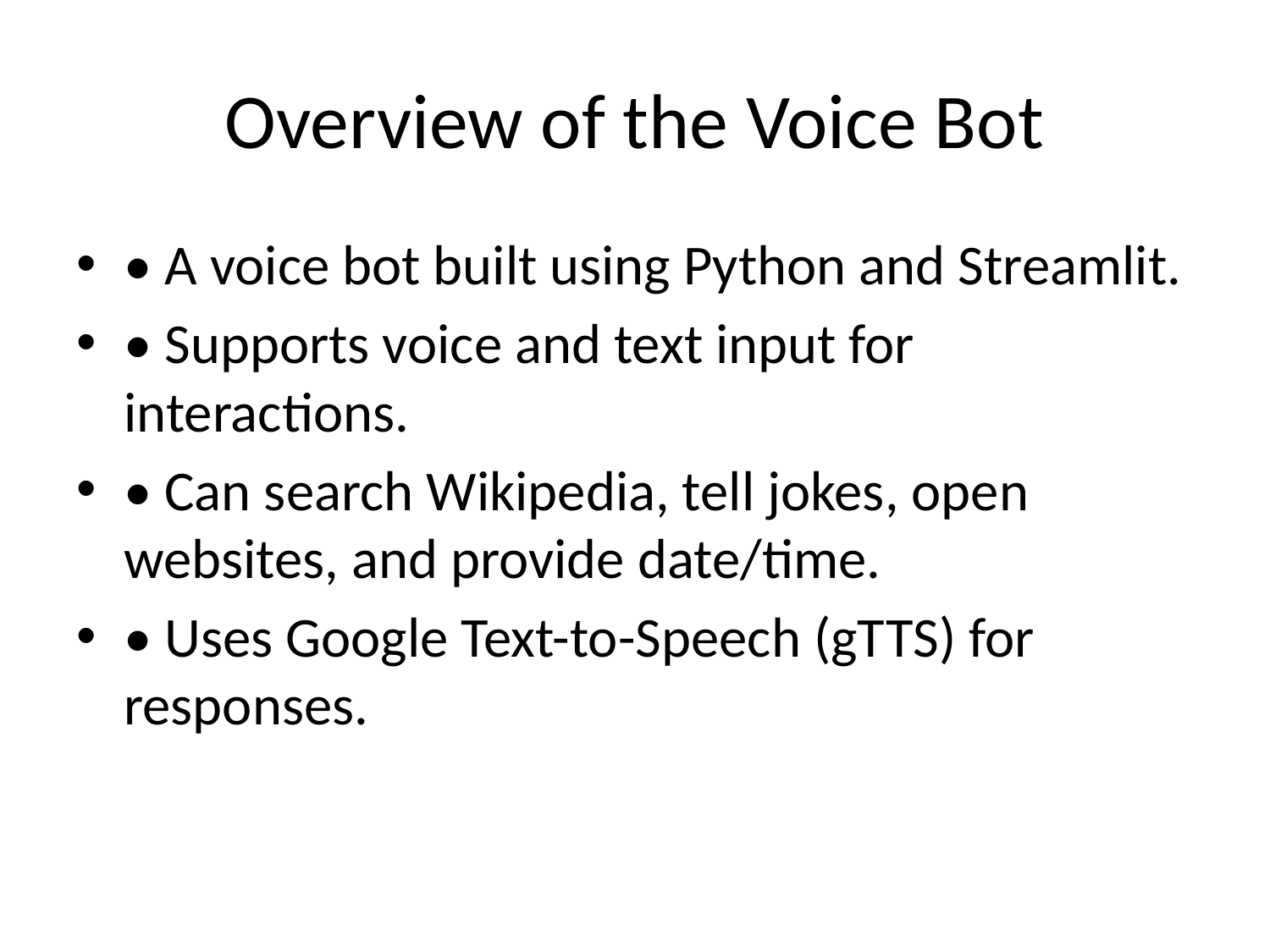

# Overview of the Voice Bot
• A voice bot built using Python and Streamlit.
• Supports voice and text input for interactions.
• Can search Wikipedia, tell jokes, open websites, and provide date/time.
• Uses Google Text-to-Speech (gTTS) for responses.